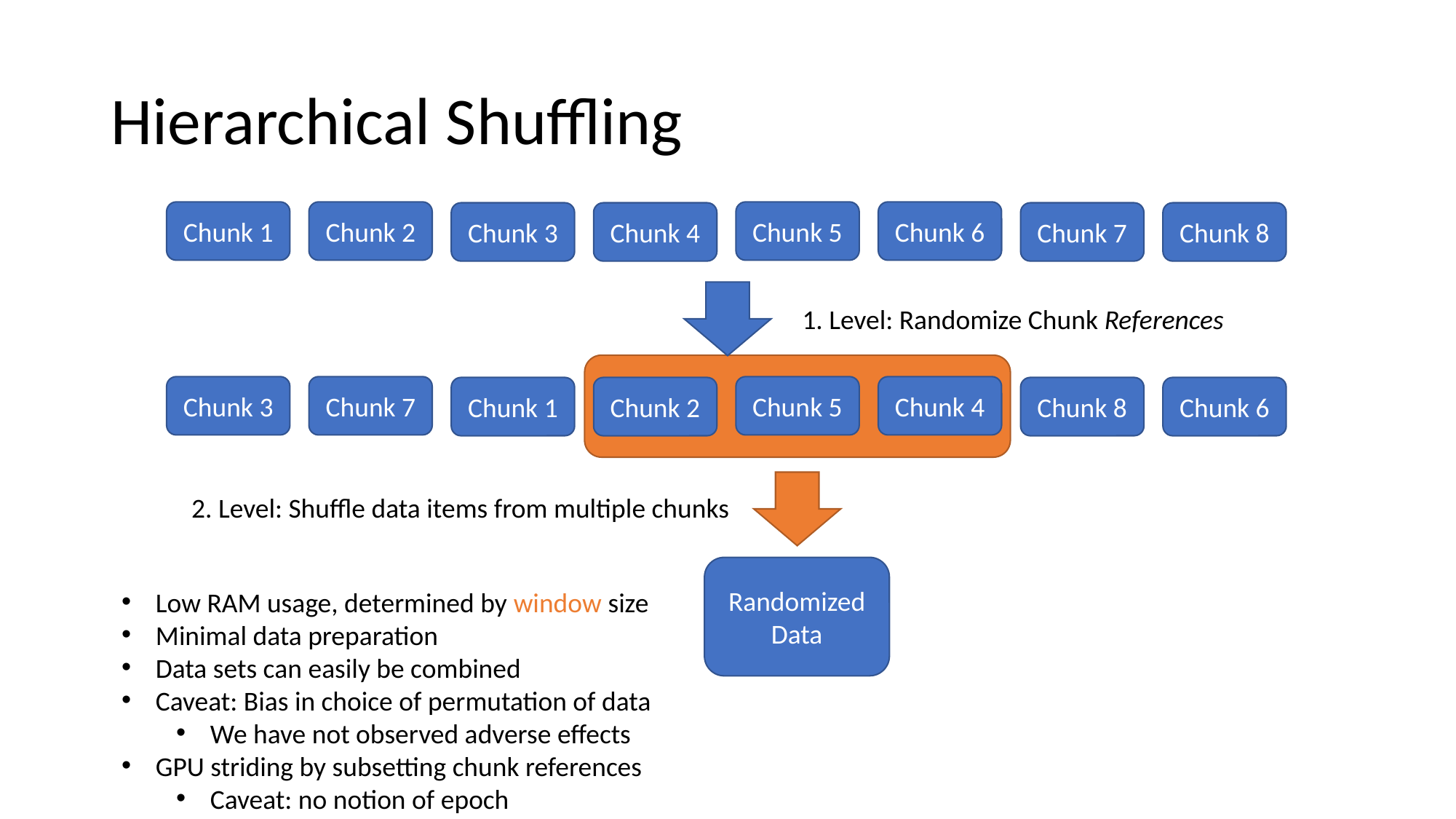

# Hierarchical Shuffling
Chunk 1
Chunk 2
Chunk 5
Chunk 6
Chunk 3
Chunk 4
Chunk 7
Chunk 8

1. Level: Randomize Chunk References

Randomized Data
Chunk 3
Chunk 7
Chunk 5
Chunk 4
Chunk 1
Chunk 2
Chunk 8
Chunk 6
2. Level: Shuffle data items from multiple chunks
Low RAM usage, determined by window size
Minimal data preparation
Data sets can easily be combined
Caveat: Bias in choice of permutation of data
We have not observed adverse effects
GPU striding by subsetting chunk references
Caveat: no notion of epoch